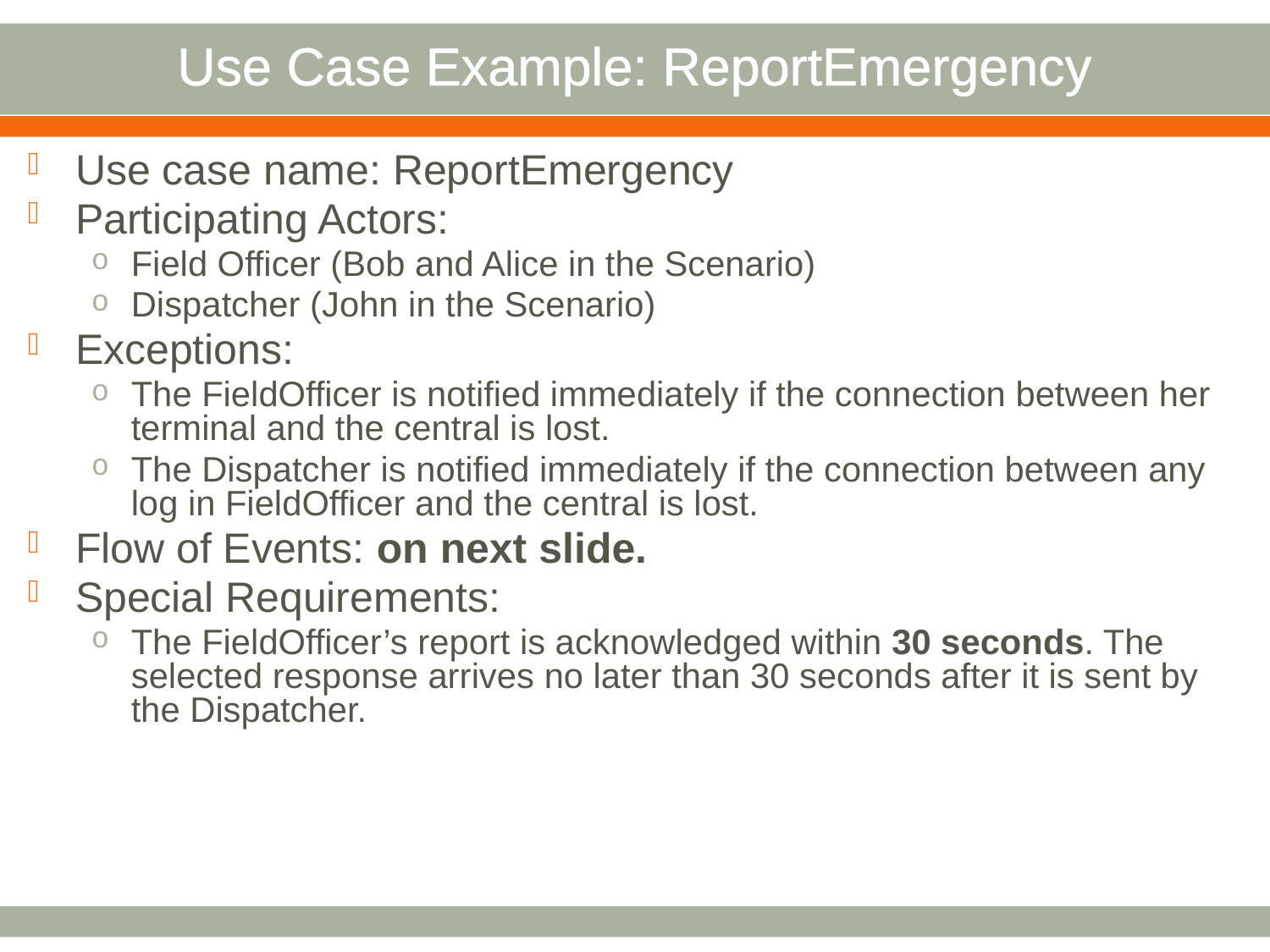

# Use Case Example: ReportEmergency
Use case name: ReportEmergency
Participating Actors:
Field Officer (Bob and Alice in the Scenario)
Dispatcher (John in the Scenario)
Exceptions:
The FieldOfficer is notified immediately if the connection between her terminal and the central is lost.
The Dispatcher is notified immediately if the connection between any log in FieldOfficer and the central is lost.
Flow of Events: on next slide.
Special Requirements:
The FieldOfficer’s report is acknowledged within 30 seconds. The selected response arrives no later than 30 seconds after it is sent by the Dispatcher.